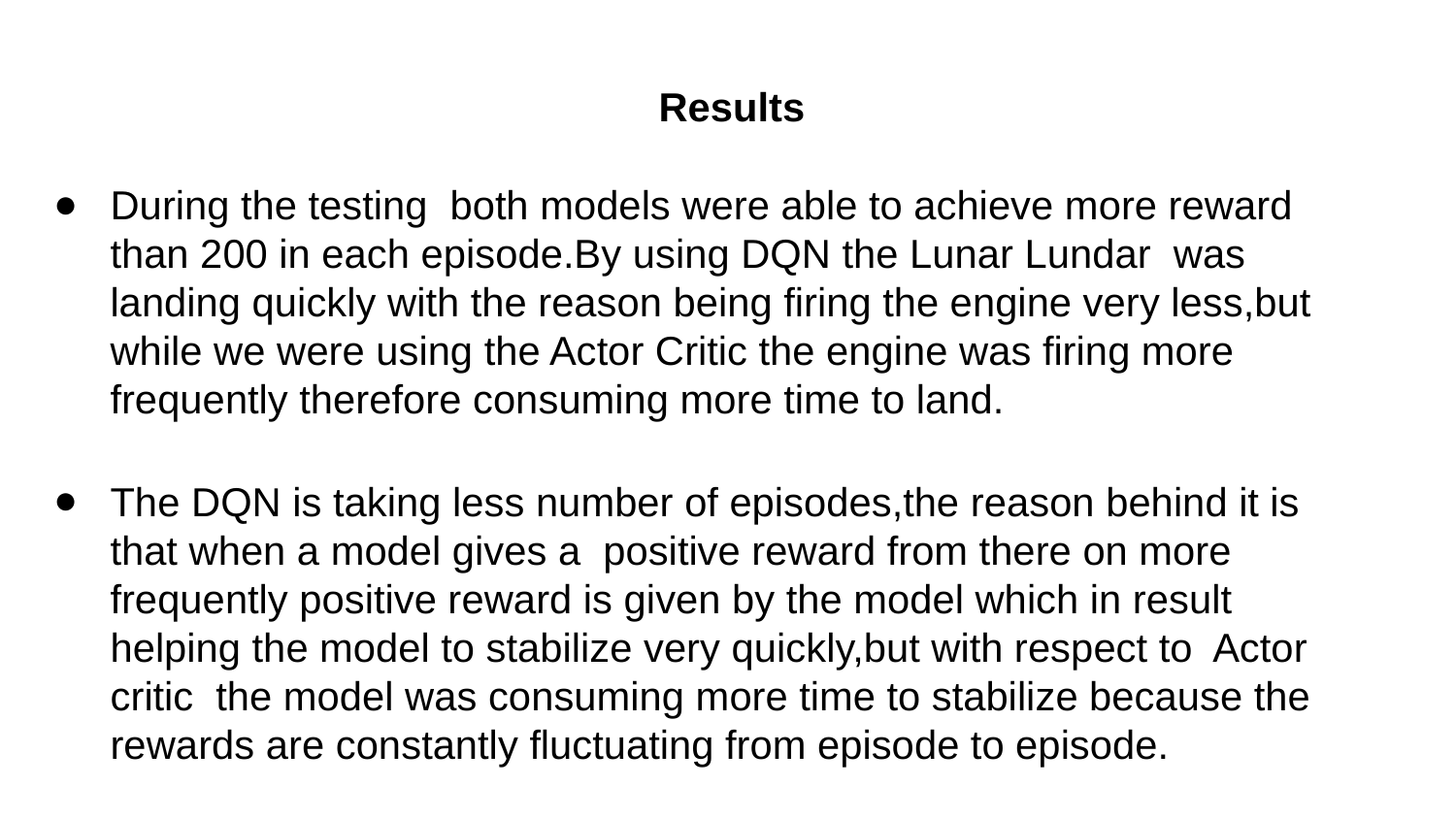

Results
During the testing  both models were able to achieve more reward than 200 in each episode.By using DQN the Lunar Lundar  was landing quickly with the reason being firing the engine very less,but while we were using the Actor Critic the engine was firing more frequently therefore consuming more time to land.

The DQN is taking less number of episodes,the reason behind it is that when a model gives a  positive reward from there on more frequently positive reward is given by the model which in result  helping the model to stabilize very quickly,but with respect to  Actor critic  the model was consuming more time to stabilize because the rewards are constantly fluctuating from episode to episode.